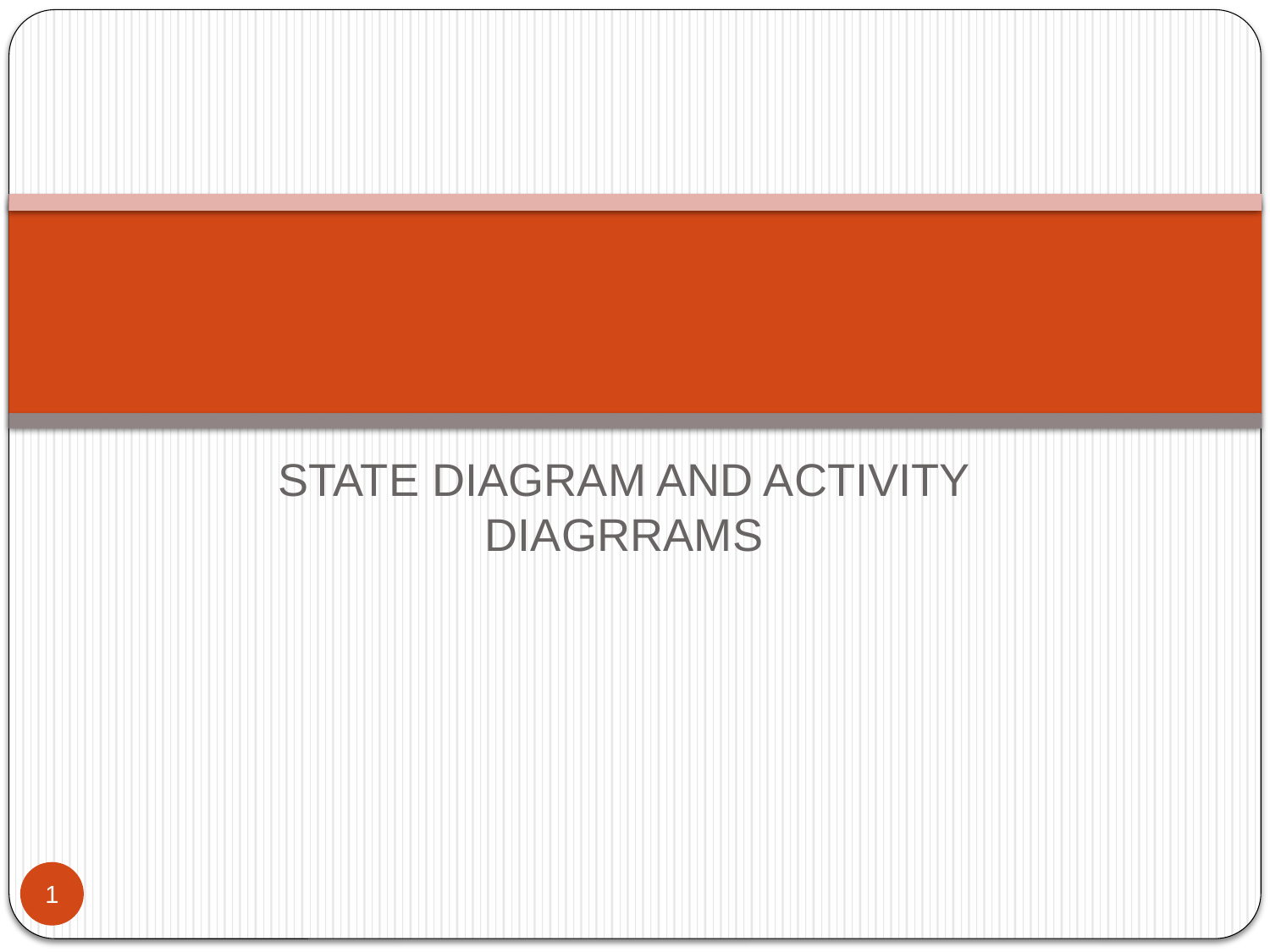

#
STATE DIAGRAM AND ACTIVITY DIAGRRAMS
1